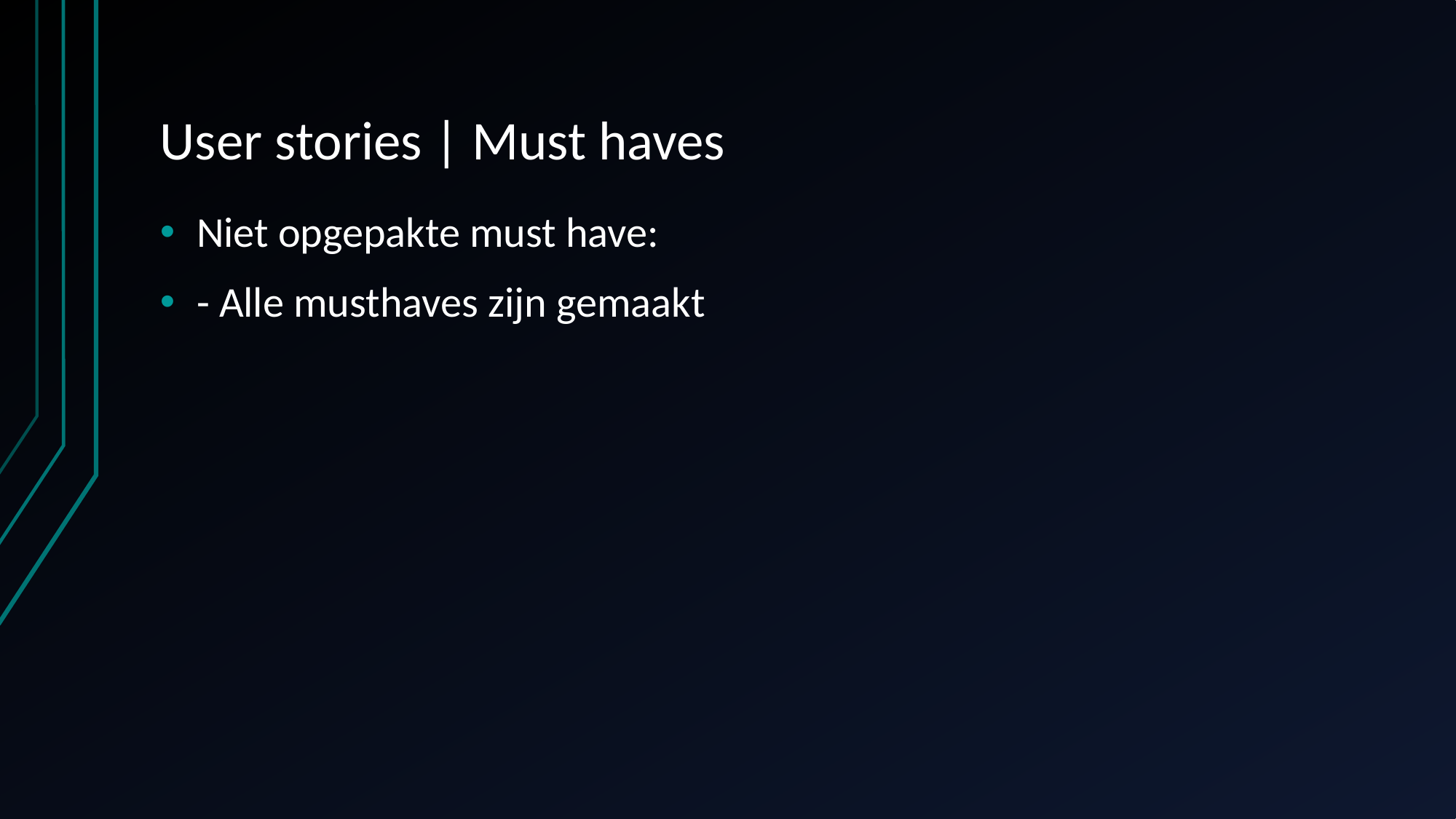

# User stories | Must haves
Niet opgepakte must have:
- Alle musthaves zijn gemaakt